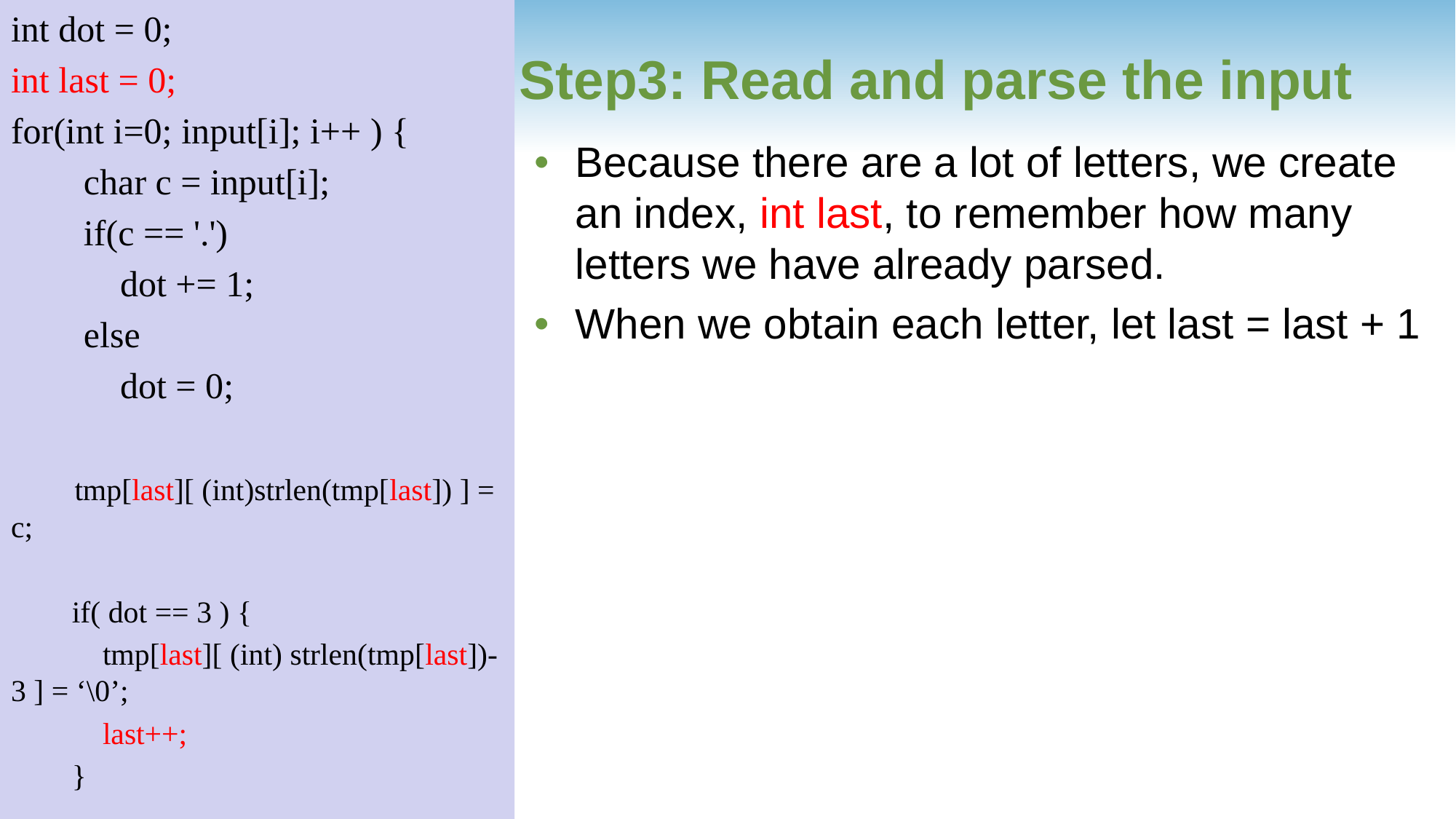

int dot = 0;
int last = 0;
for(int i=0; input[i]; i++ ) {
        char c = input[i];
        if(c == '.')
            dot += 1;
        else
            dot = 0;

       tmp[last][ (int)strlen(tmp[last]) ] = c;

        if( dot == 3 ) {
            tmp[last][ (int) strlen(tmp[last])-3 ] = ‘\0’;
            last++;
        }

Step3: Read and parse the input
Because there are a lot of letters, we create an index, int last, to remember how many letters we have already parsed.
When we obtain each letter, let last = last + 1